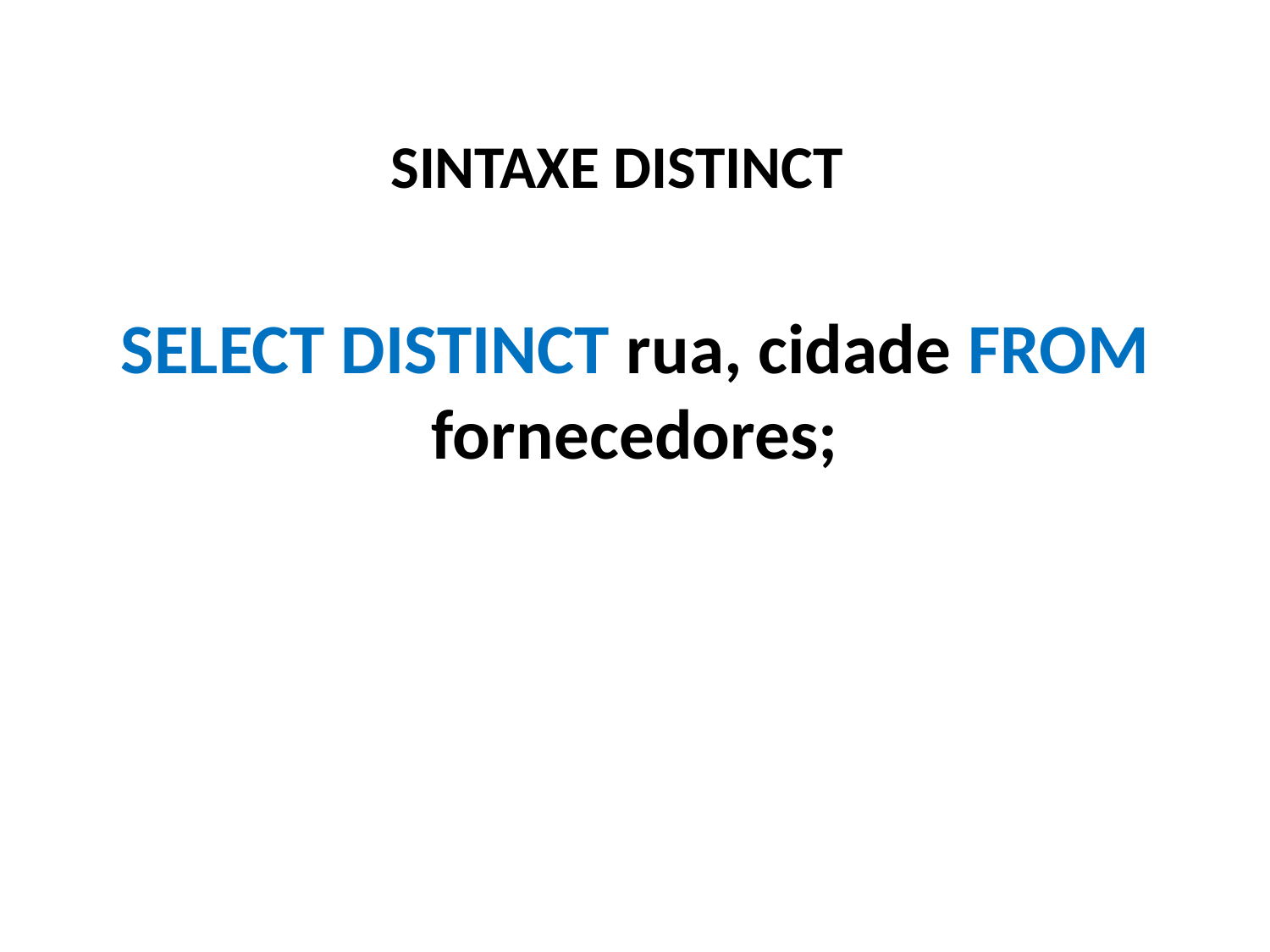

SINTAXE DISTINCT
# SELECT DISTINCT rua, cidade FROM fornecedores;